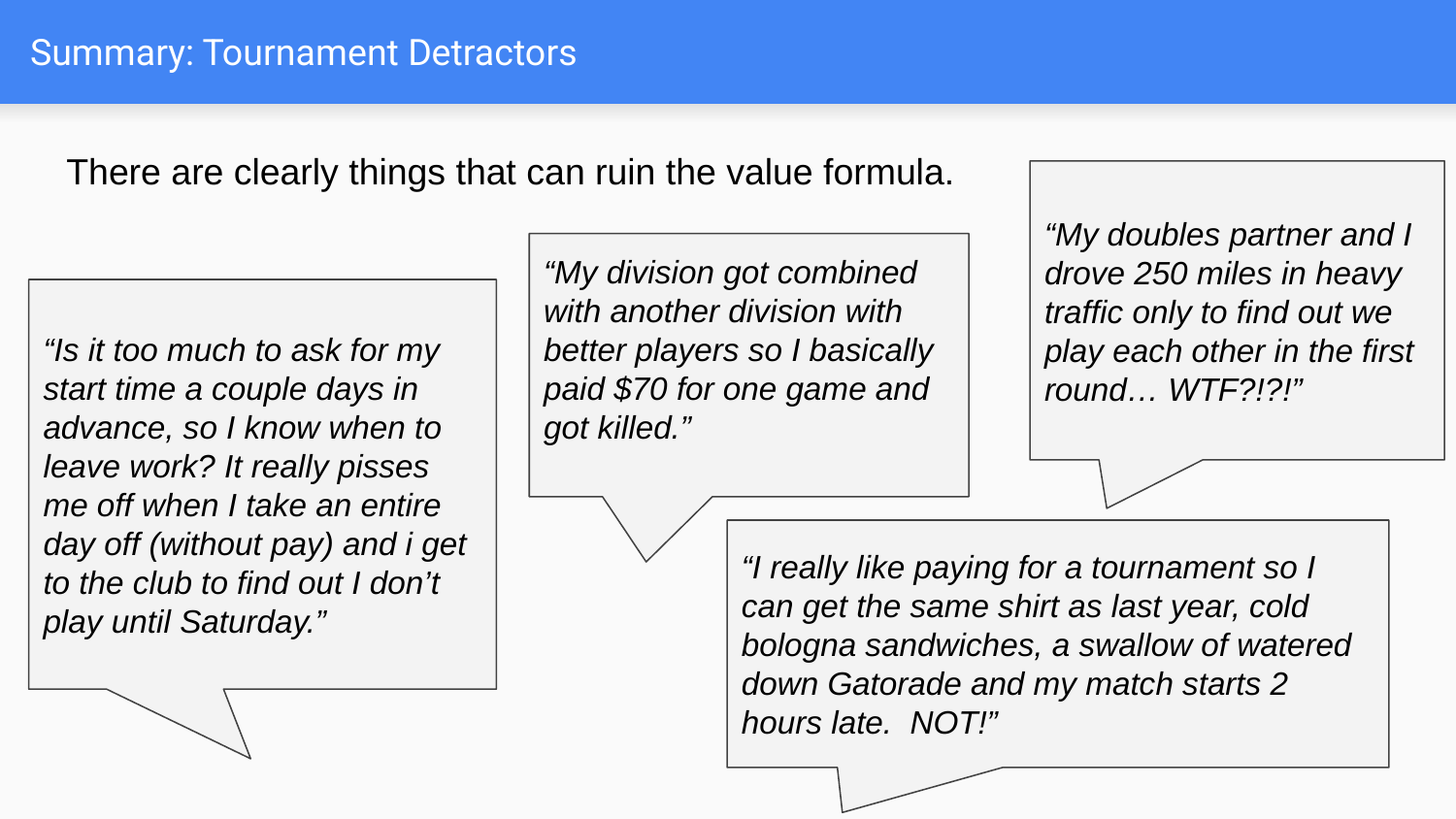

# Summary: Tournament Detractors
There are clearly things that can ruin the value formula.

“My doubles partner and I drove 250 miles in heavy traffic only to find out we play each other in the first round… WTF?!?!”
“My division got combined with another division with better players so I basically paid $70 for one game and got killed.”

“Is it too much to ask for my start time a couple days in advance, so I know when to leave work? It really pisses me off when I take an entire day off (without pay) and i get to the club to find out I don’t play until Saturday.”
“I really like paying for a tournament so I can get the same shirt as last year, cold bologna sandwiches, a swallow of watered down Gatorade and my match starts 2 hours late.  NOT!”